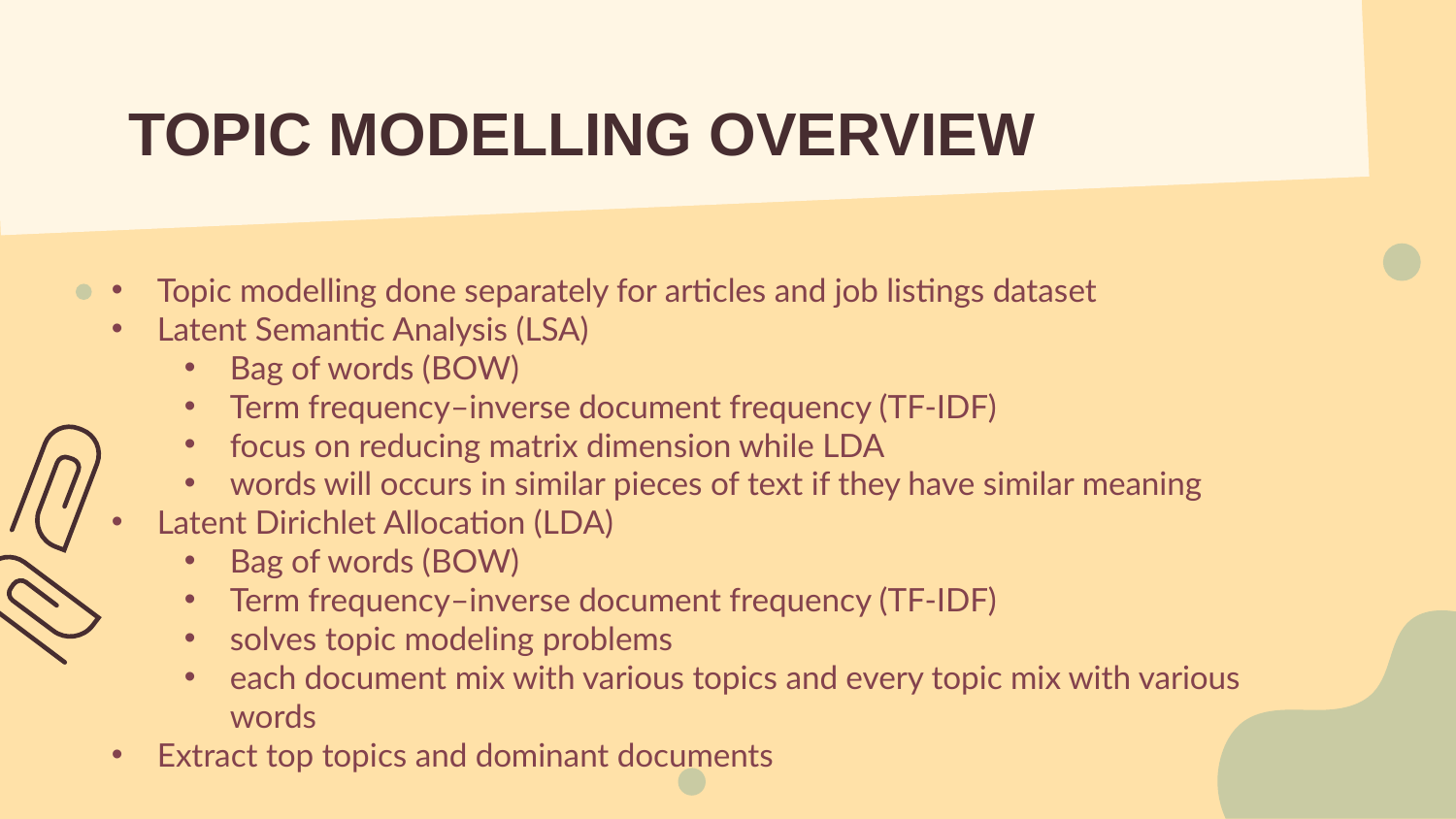

# TOPIC MODELLING OVERVIEW
Topic modelling done separately for articles and job listings dataset
Latent Semantic Analysis (LSA)
Bag of words (BOW)
Term frequency–inverse document frequency (TF-IDF)
focus on reducing matrix dimension while LDA
words will occurs in similar pieces of text if they have similar meaning
Latent Dirichlet Allocation (LDA)
Bag of words (BOW)
Term frequency–inverse document frequency (TF-IDF)
solves topic modeling problems
each document mix with various topics and every topic mix with various words
Extract top topics and dominant documents